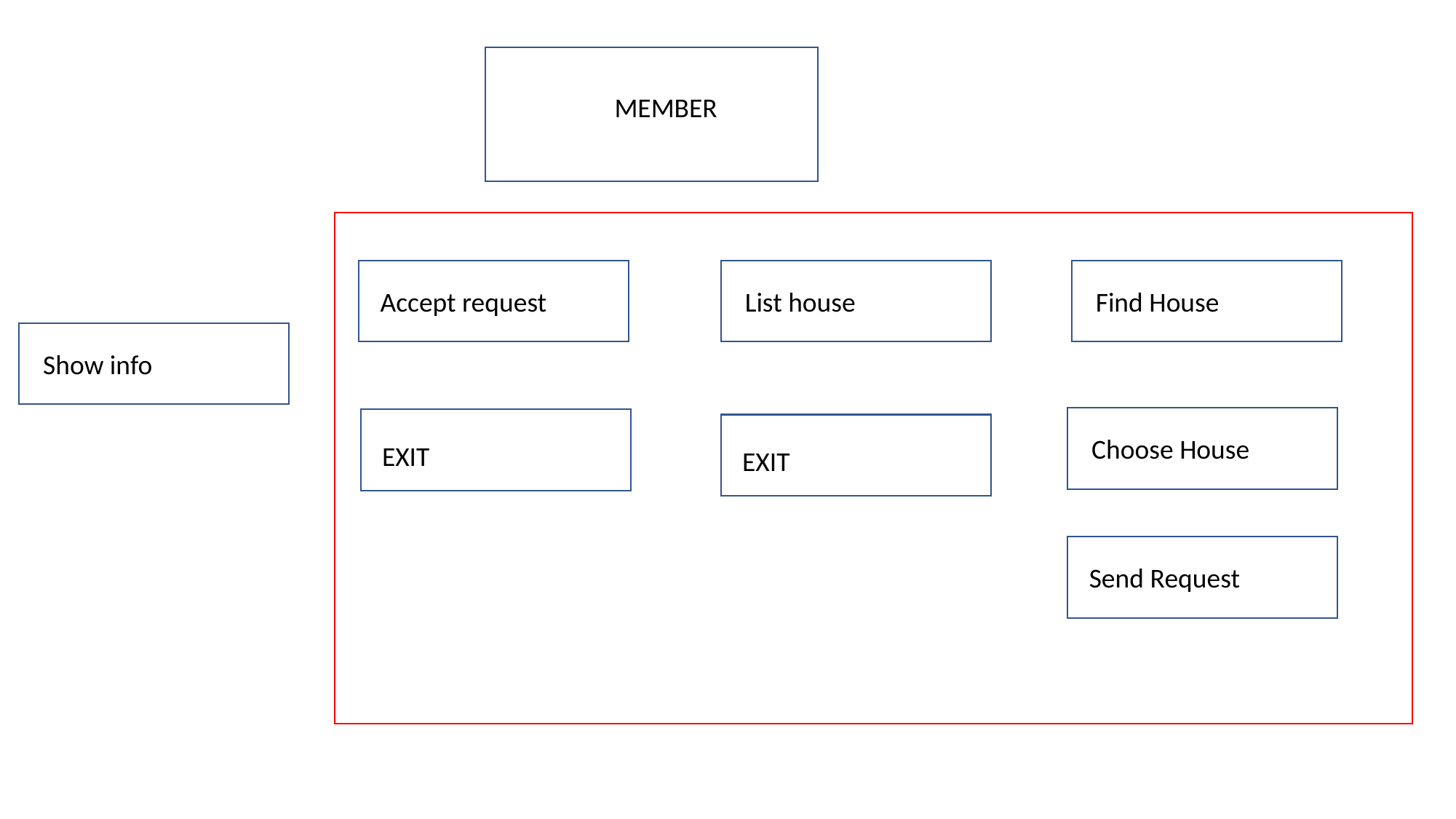

MEMBER

Accept request

List house

Find House

Show info

Choose House

EXIT

EXIT

Send Request